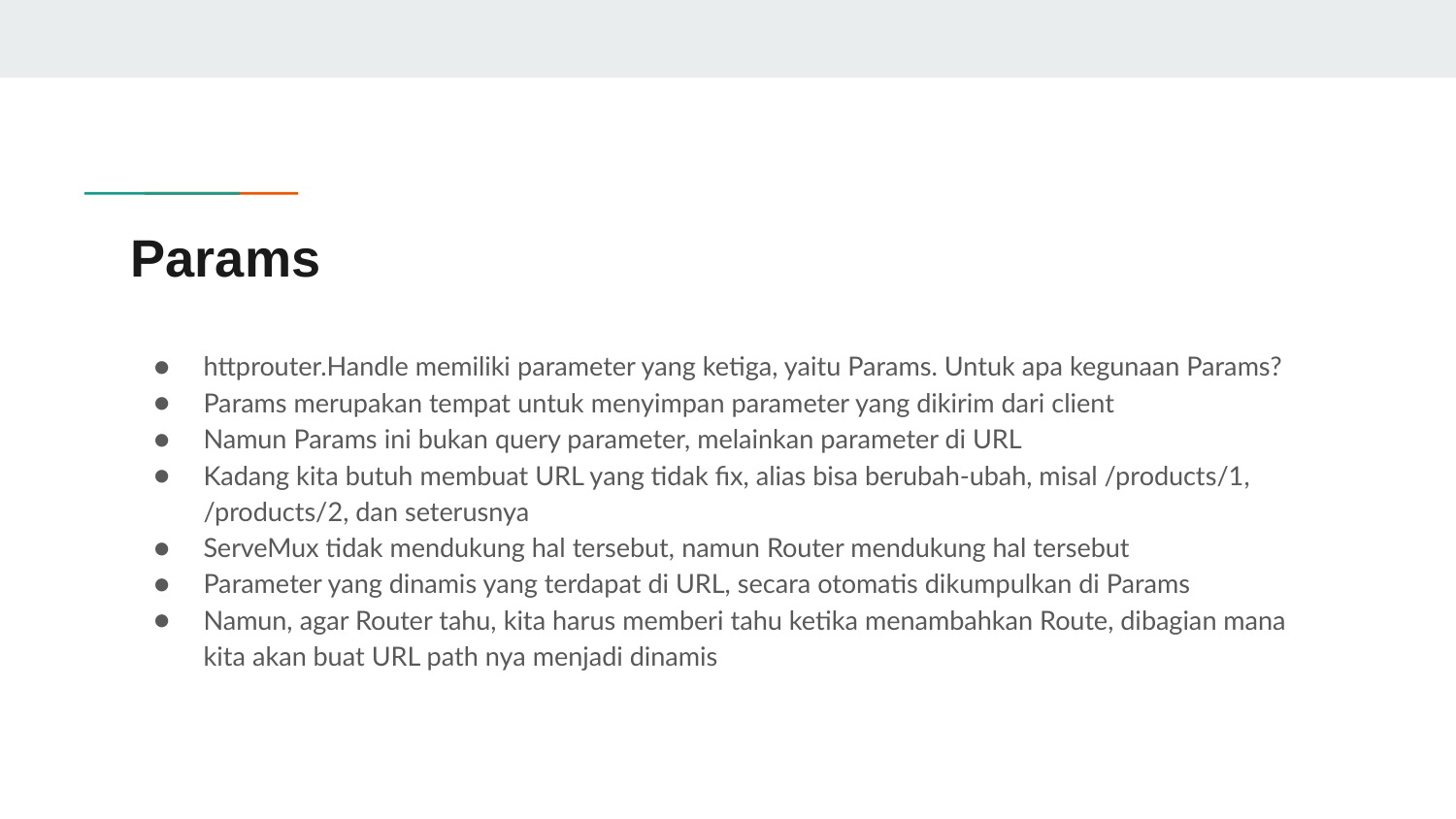

# Params
httprouter.Handle memiliki parameter yang ketiga, yaitu Params. Untuk apa kegunaan Params?
Params merupakan tempat untuk menyimpan parameter yang dikirim dari client
Namun Params ini bukan query parameter, melainkan parameter di URL
Kadang kita butuh membuat URL yang tidak fix, alias bisa berubah-ubah, misal /products/1, /products/2, dan seterusnya
ServeMux tidak mendukung hal tersebut, namun Router mendukung hal tersebut
Parameter yang dinamis yang terdapat di URL, secara otomatis dikumpulkan di Params
Namun, agar Router tahu, kita harus memberi tahu ketika menambahkan Route, dibagian mana kita akan buat URL path nya menjadi dinamis